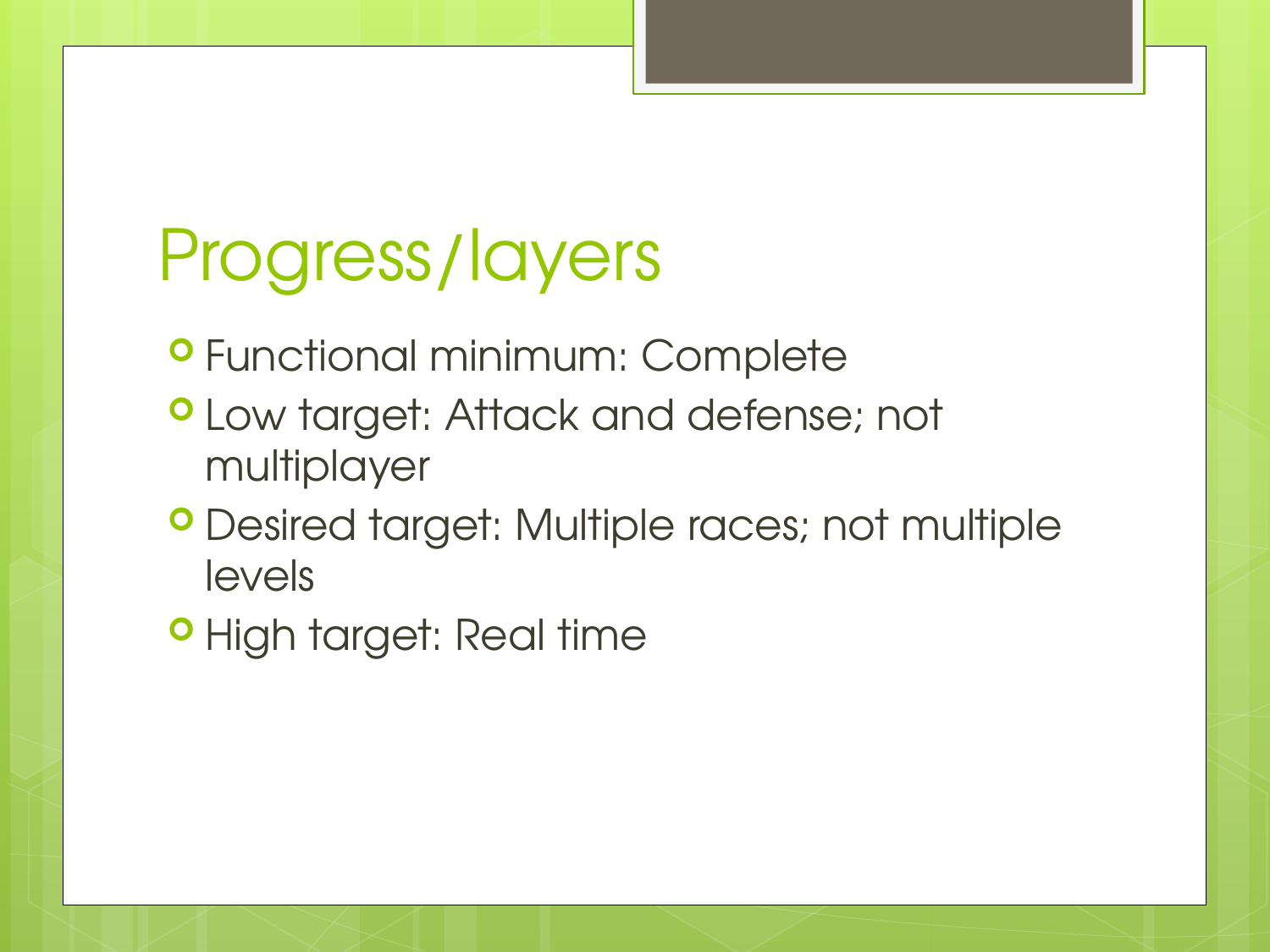

# Progress/layers
Functional minimum: Complete
Low target: Attack and defense; not multiplayer
Desired target: Multiple races; not multiple levels
High target: Real time